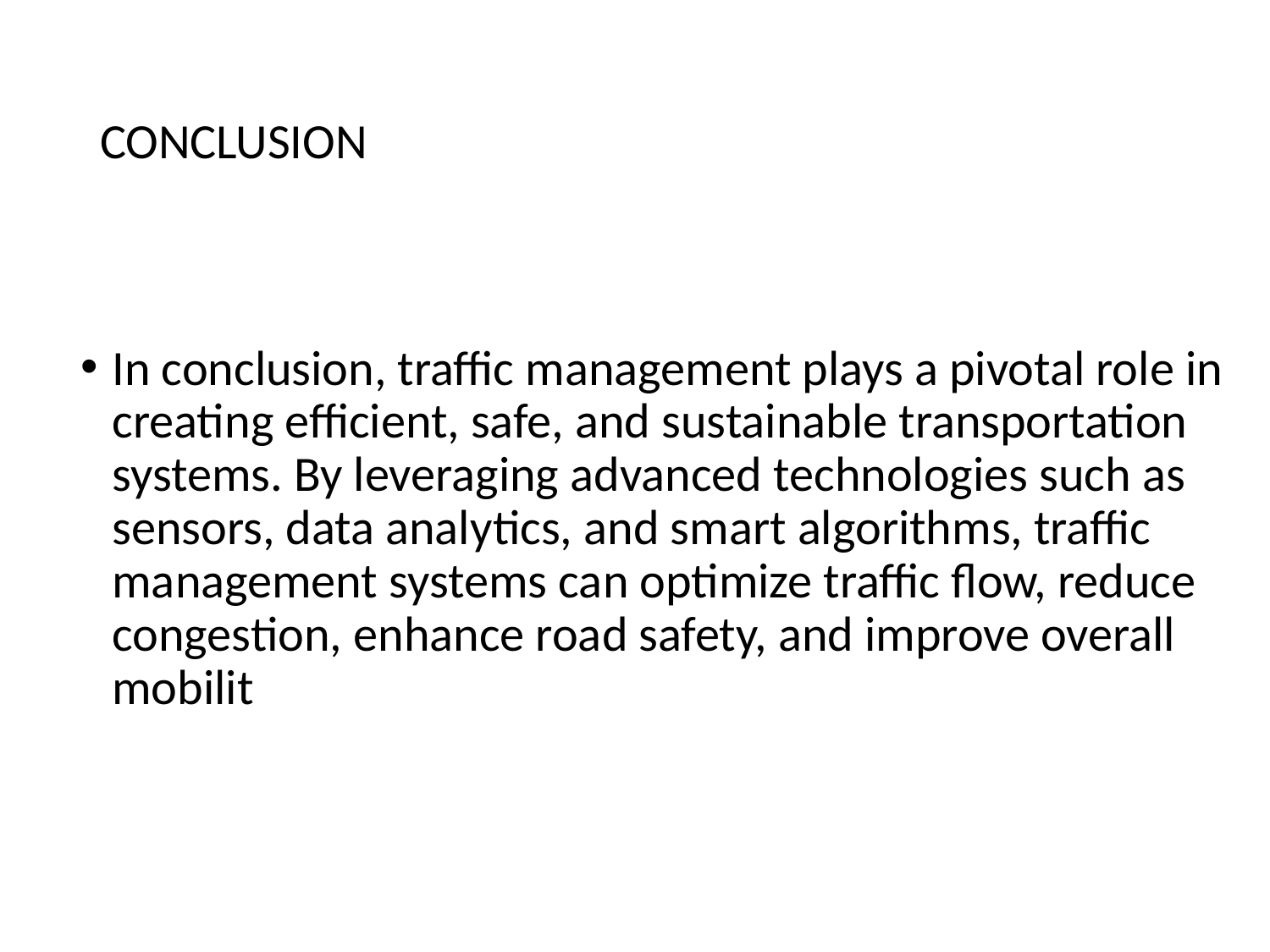

# CONCLUSION
In conclusion, traffic management plays a pivotal role in creating efficient, safe, and sustainable transportation systems. By leveraging advanced technologies such as sensors, data analytics, and smart algorithms, traffic management systems can optimize traffic flow, reduce congestion, enhance road safety, and improve overall mobilit